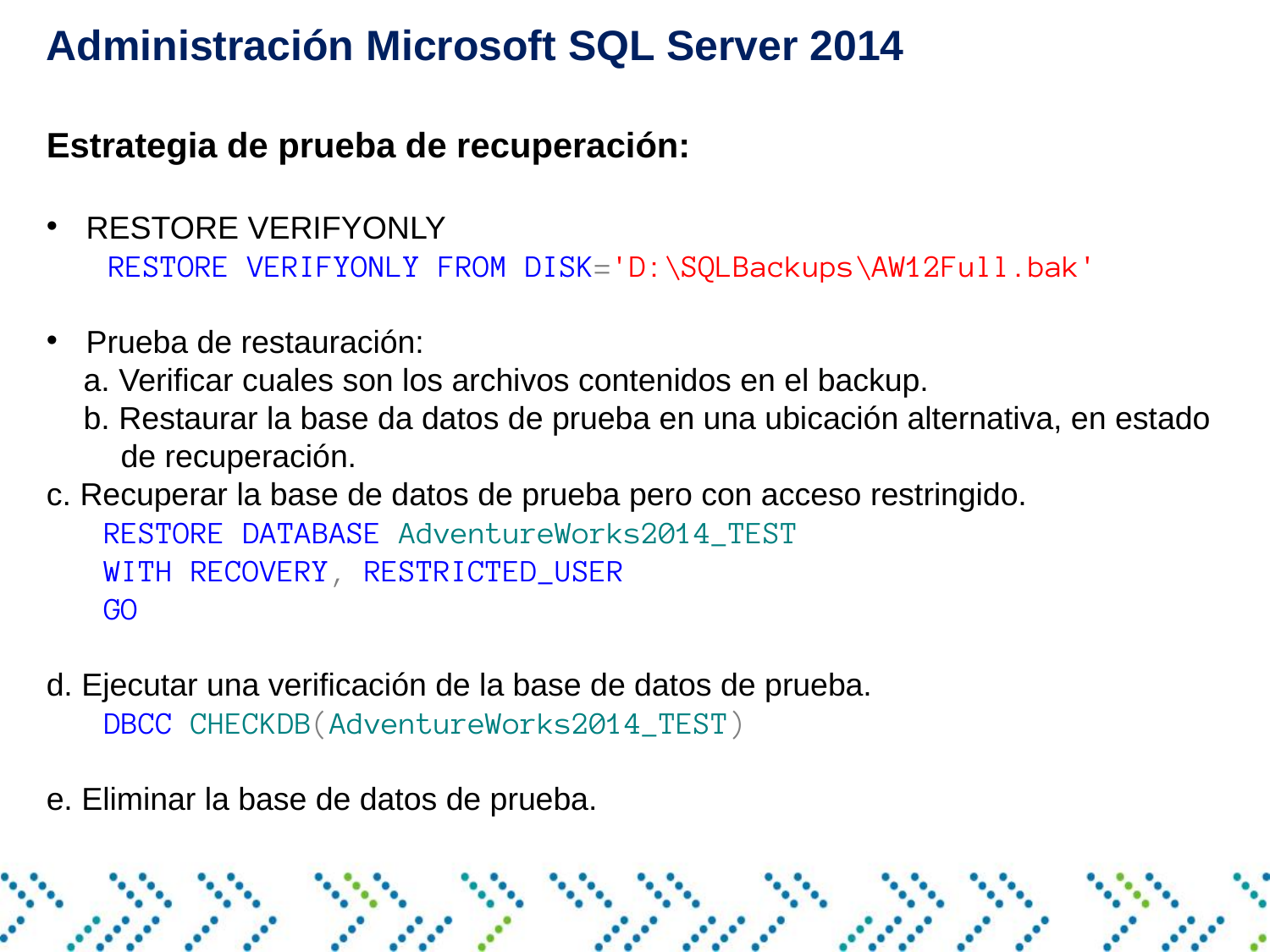

Administración Microsoft SQL Server 2014
#
Estrategia de prueba de recuperación:

RESTORE VERIFYONLY
RESTORE VERIFYONLY FROM DISK='D:\SQLBackups\AW12Full.bak'

Prueba de restauración:
a. Verificar cuales son los archivos contenidos en el backup.
b. Restaurar la base da datos de prueba en una ubicación alternativa, en estado de recuperación.
c. Recuperar la base de datos de prueba pero con acceso restringido.
RESTORE DATABASE AdventureWorks2014_TEST
WITH RECOVERY, RESTRICTED_USER
GO

d. Ejecutar una verificación de la base de datos de prueba.
DBCC CHECKDB(AdventureWorks2014_TEST)

e. Eliminar la base de datos de prueba.